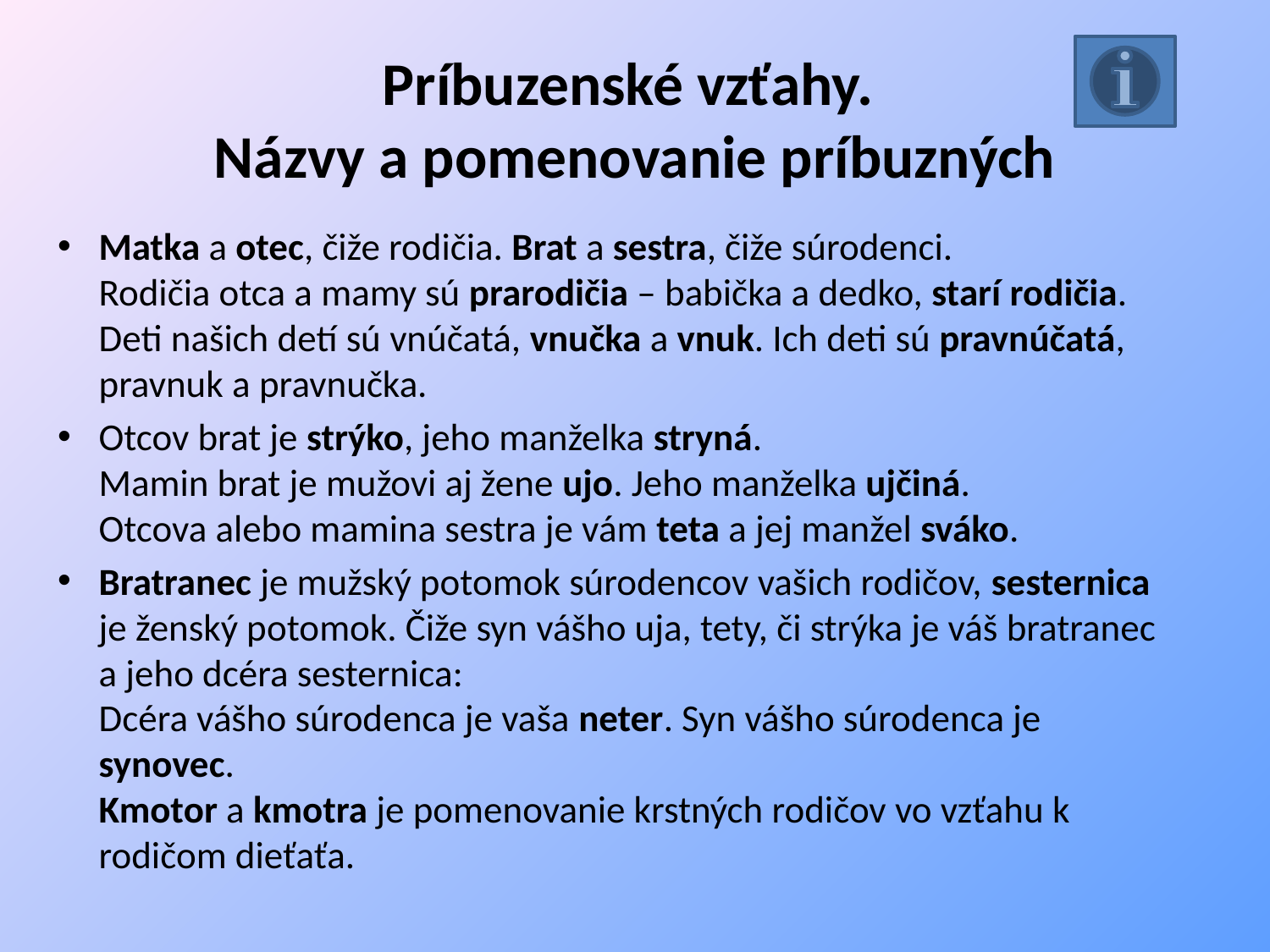

# Príbuzenské vzťahy. Názvy a pomenovanie príbuzných
Matka a otec, čiže rodičia. Brat a sestra, čiže súrodenci.
Rodičia otca a mamy sú prarodičia – babička a dedko, starí rodičia.
Deti našich detí sú vnúčatá, vnučka a vnuk. Ich deti sú pravnúčatá, pravnuk a pravnučka.
Otcov brat je strýko, jeho manželka stryná.
Mamin brat je mužovi aj žene ujo. Jeho manželka ujčiná.
Otcova alebo mamina sestra je vám teta a jej manžel sváko.
Bratranec je mužský potomok súrodencov vašich rodičov, sesternica je ženský potomok. Čiže syn vášho uja, tety, či strýka je váš bratranec a jeho dcéra sesternica:
Dcéra vášho súrodenca je vaša neter. Syn vášho súrodenca je synovec.
Kmotor a kmotra je pomenovanie krstných rodičov vo vzťahu k rodičom dieťaťa.